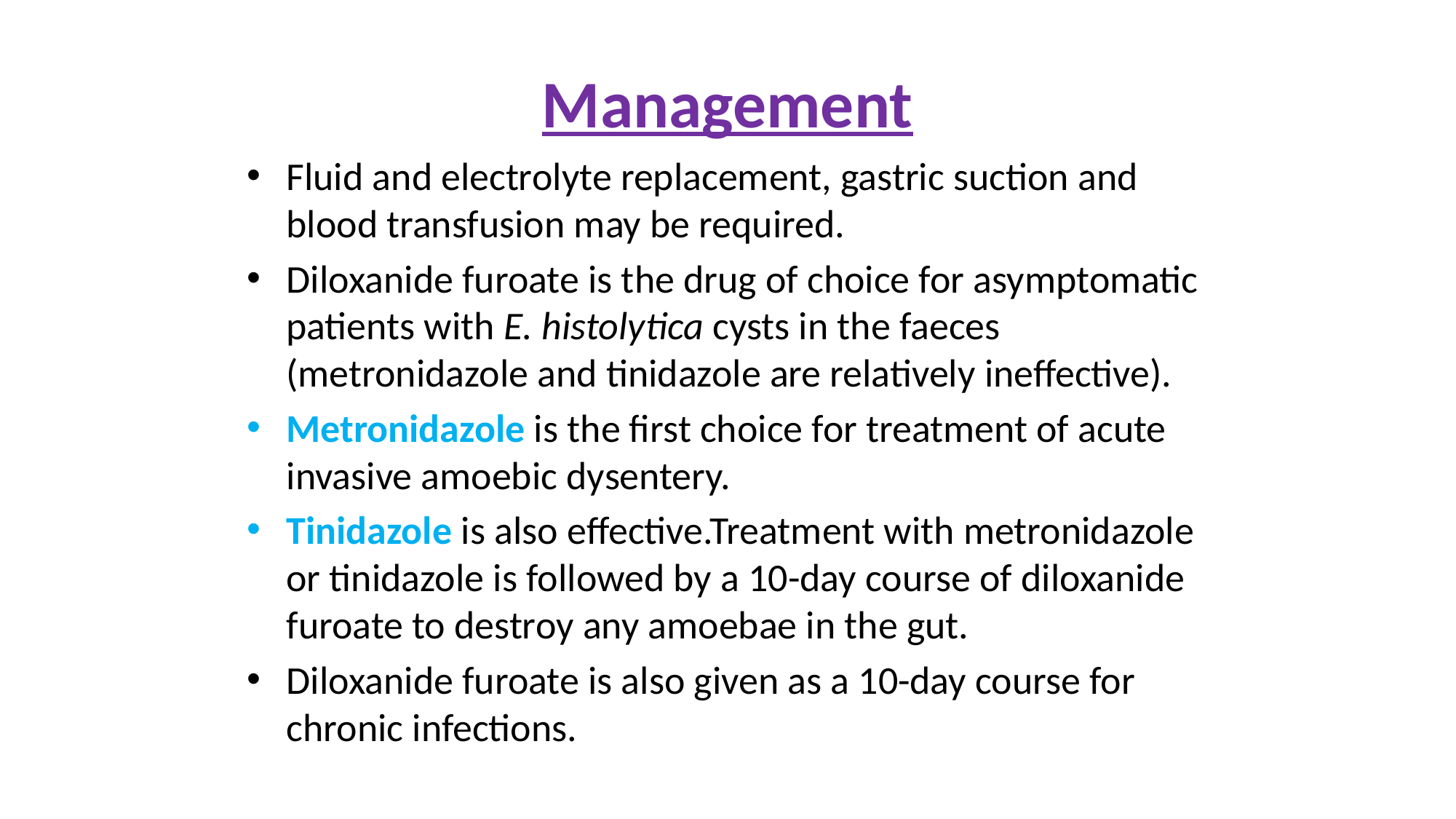

# Management
Fluid and electrolyte replacement, gastric suction and blood transfusion may be required.
Diloxanide furoate is the drug of choice for asymptomatic patients with E. histolytica cysts in the faeces (metronidazole and tinidazole are relatively ineffective).
Metronidazole is the first choice for treatment of acute invasive amoebic dysentery.
Tinidazole is also effective.Treatment with metronidazole or tinidazole is followed by a 10-day course of diloxanide furoate to destroy any amoebae in the gut.
Diloxanide furoate is also given as a 10-day course for chronic infections.